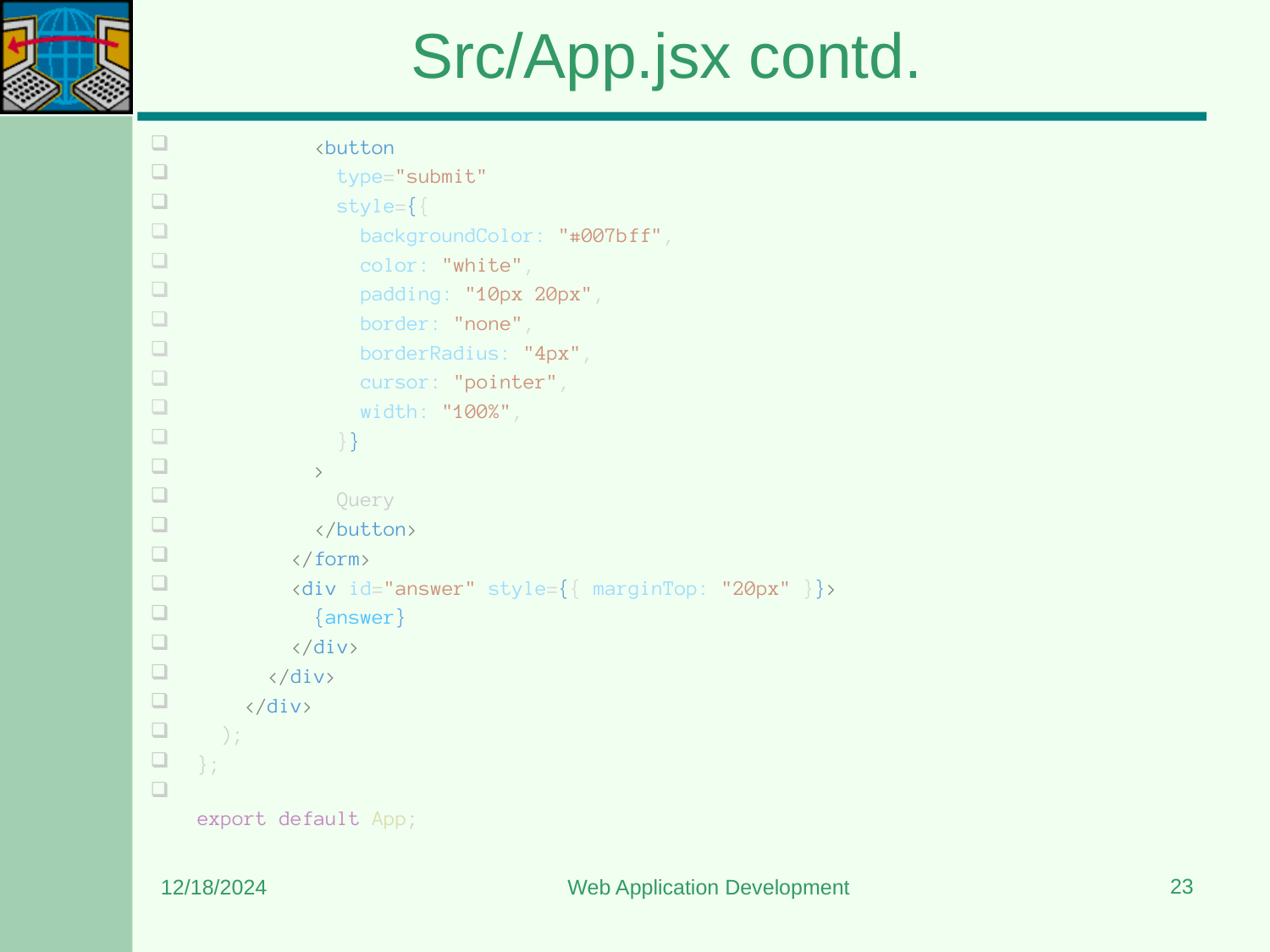

# Src/App.jsx contd.
          <button
            type="submit"
            style={{
              backgroundColor: "#007bff",
              color: "white",
              padding: "10px 20px",
              border: "none",
              borderRadius: "4px",
              cursor: "pointer",
              width: "100%",
            }}
          >
            Query
          </button>
        </form>
        <div id="answer" style={{ marginTop: "20px" }}>
          {answer}
        </div>
      </div>
    </div>
  );
};
export default App;

23
12/18/2024
Web Application Development